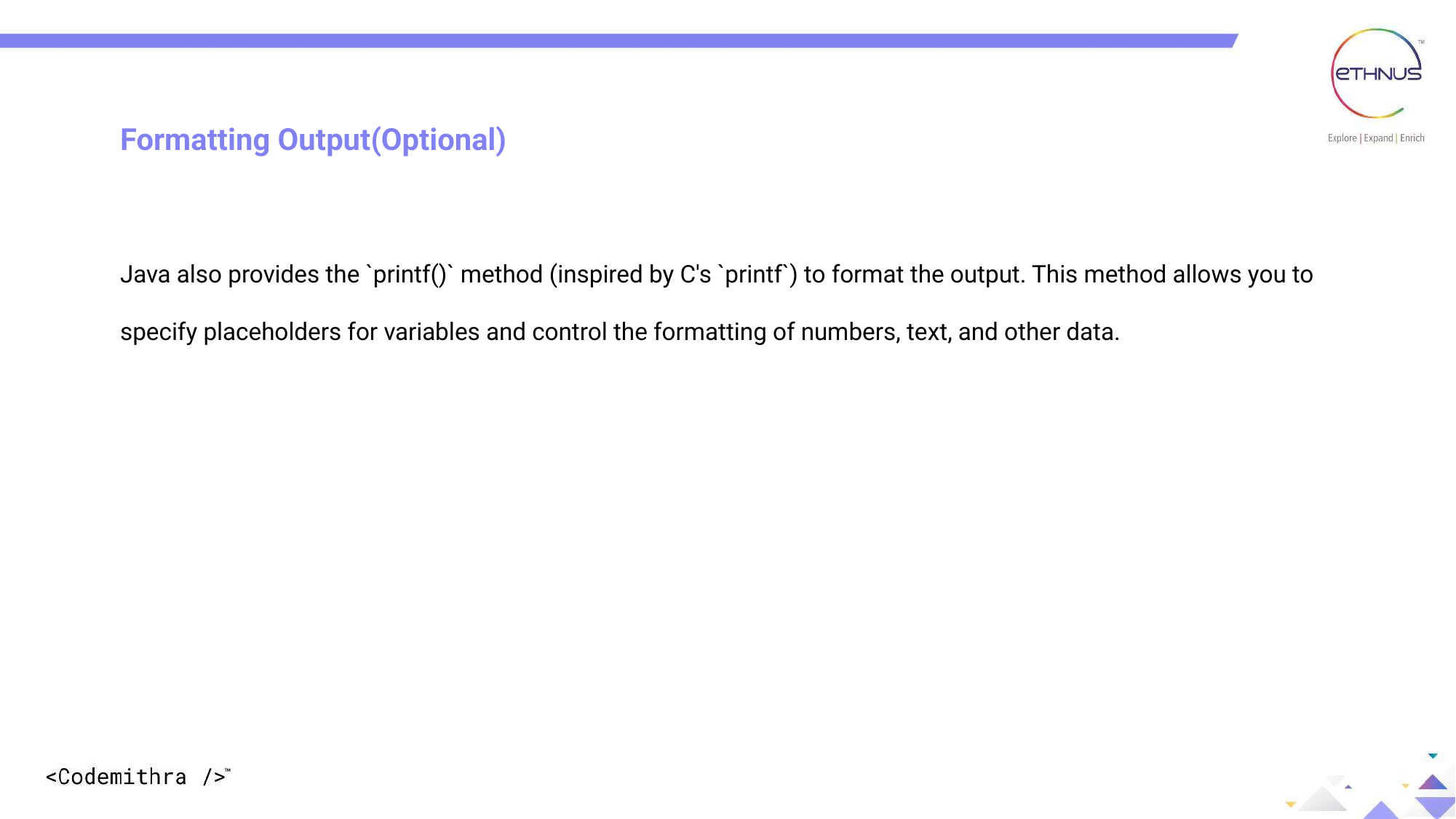

Formatting Output(Optional)

Java also provides the `printf()` method (inspired by C's `printf`) to format the output. This method allows you to specify placeholders for variables and control the formatting of numbers, text, and other data.